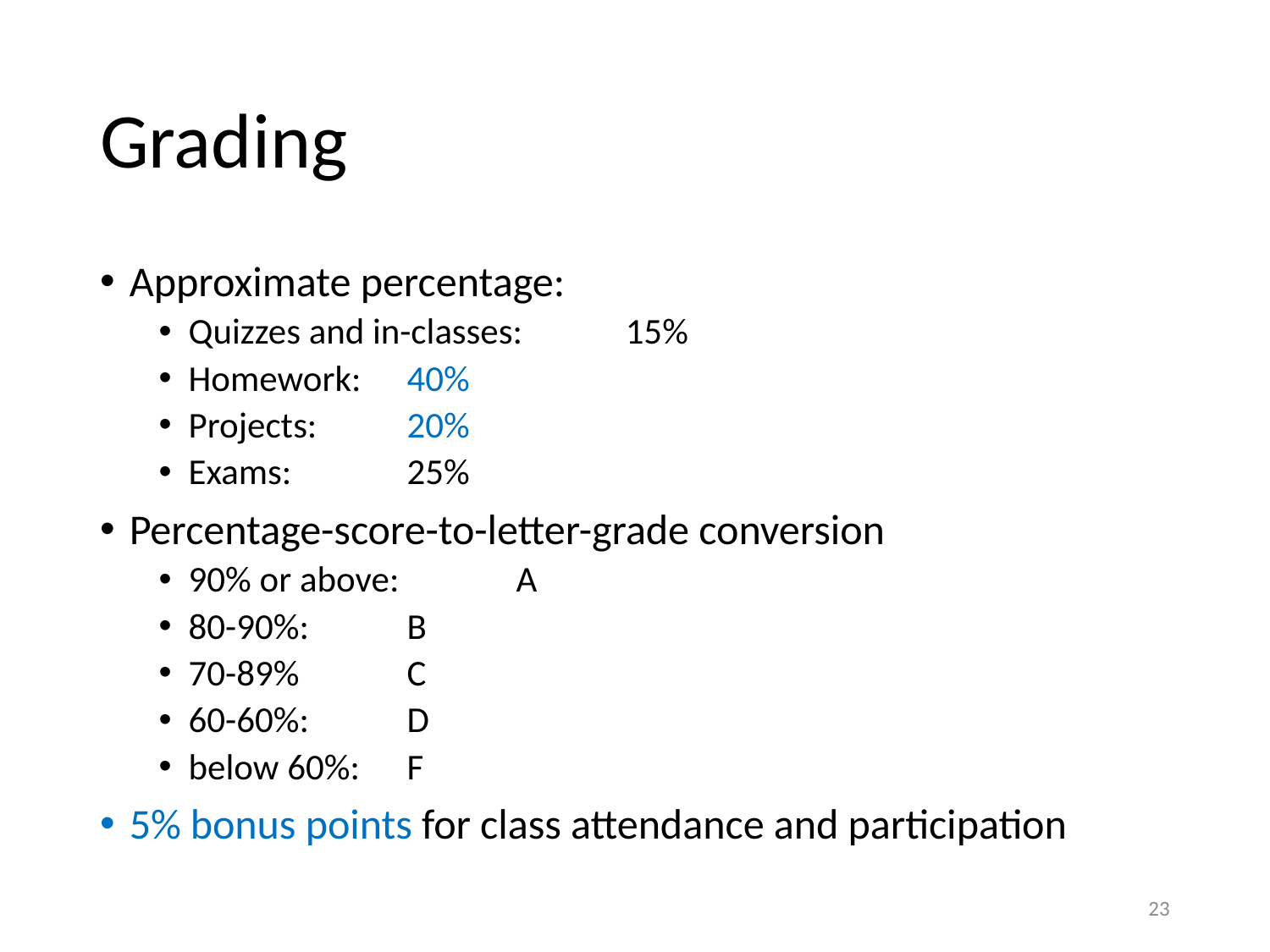

# Grading
Approximate percentage:
Quizzes and in-classes: 	15%
Homework:		40%
Projects:     		20%
Exams:       		25%
Percentage-score-to-letter-grade conversion
90% or above: 		A
80-90%:       		B
70-89%        		C
60-60%:       		D
below 60%:    		F
5% bonus points for class attendance and participation
23